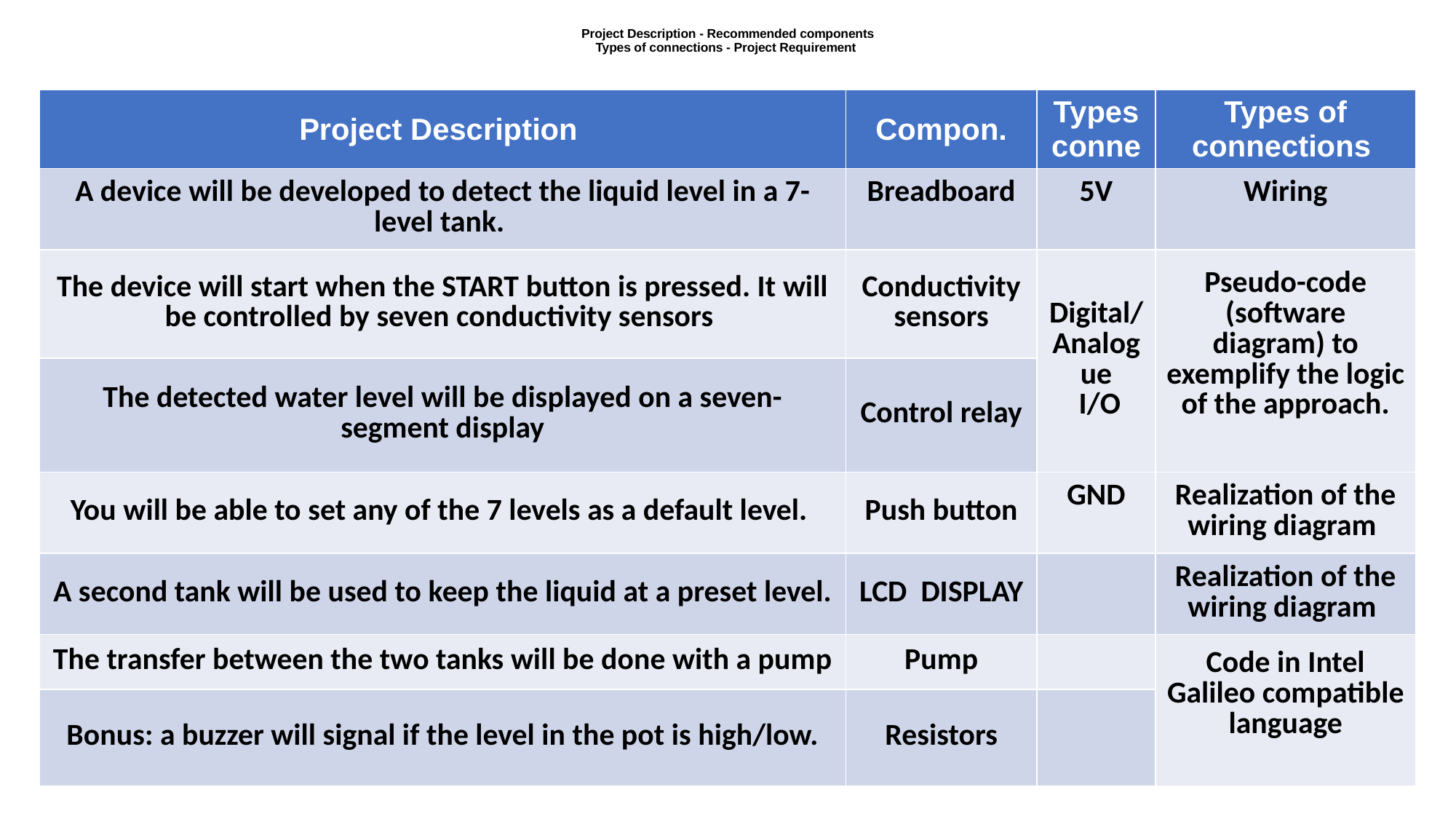

# Project Description - Recommended components Types of connections - Project Requirement
| Project Description | Compon. | Types conne | Types of connections |
| --- | --- | --- | --- |
| A device will be developed to detect the liquid level in a 7-level tank. | Breadboard | 5V | Wiring |
| The device will start when the START button is pressed. It will be controlled by seven conductivity sensors | Conductivity sensors | Digital/ Analogue I/O | Pseudo-code (software diagram) to exemplify the logic of the approach. |
| The detected water level will be displayed on a seven-segment display | Control relay |  |  |
| You will be able to set any of the 7 levels as a default level. | Push button | GND | Realization of the wiring diagram |
| A second tank will be used to keep the liquid at a preset level. | LCD DISPLAY |  | Realization of the wiring diagram |
| The transfer between the two tanks will be done with a pump | Pump |  | Code in Intel Galileo compatible language |
| Bonus: a buzzer will signal if the level in the pot is high/low. | Resistors |  |  |